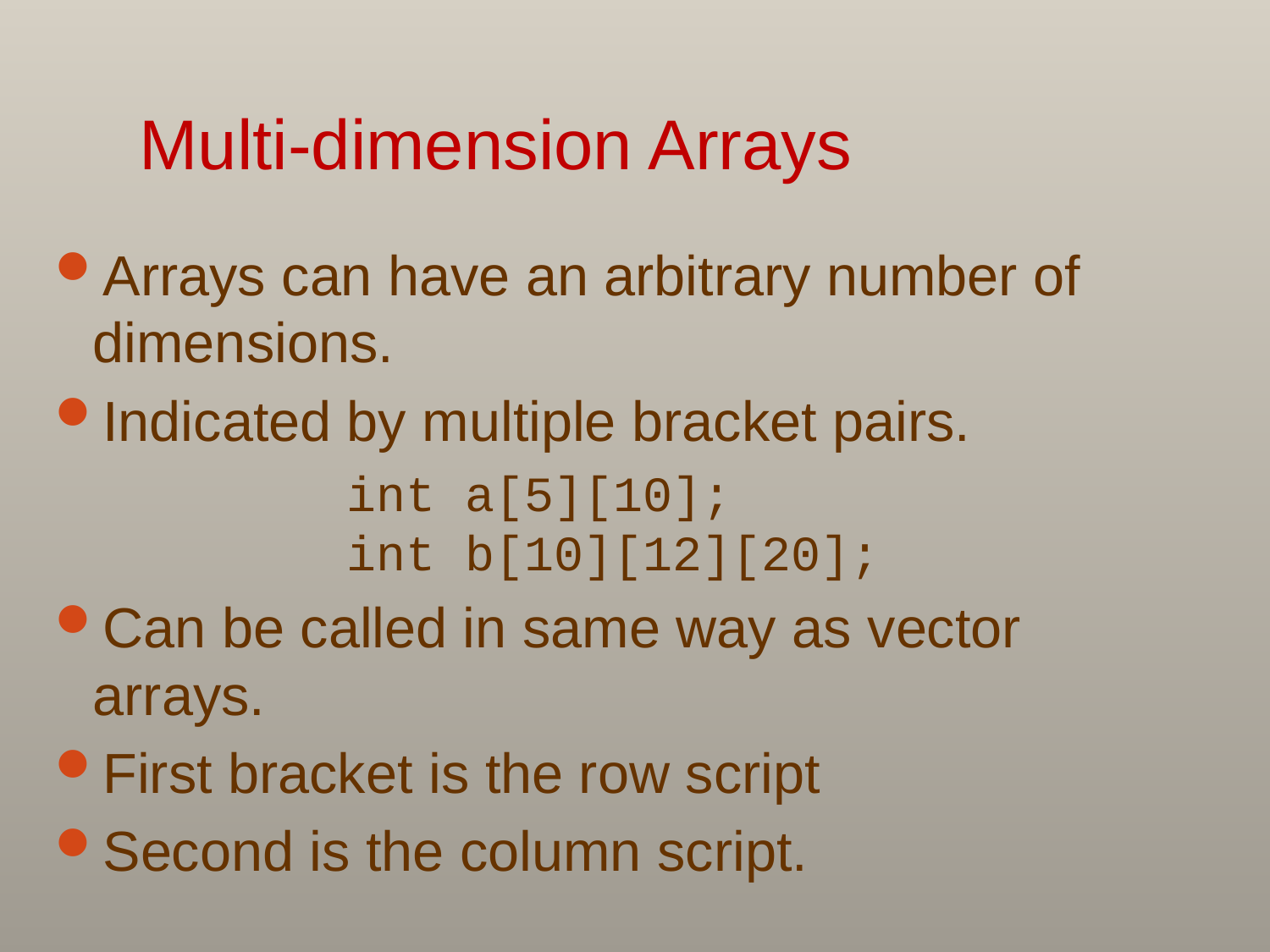

# Multi-dimension Arrays
Arrays can have an arbitrary number of dimensions.
Indicated by multiple bracket pairs.
			int a[5][10];
			int b[10][12][20];
Can be called in same way as vector arrays.
First bracket is the row script
Second is the column script.